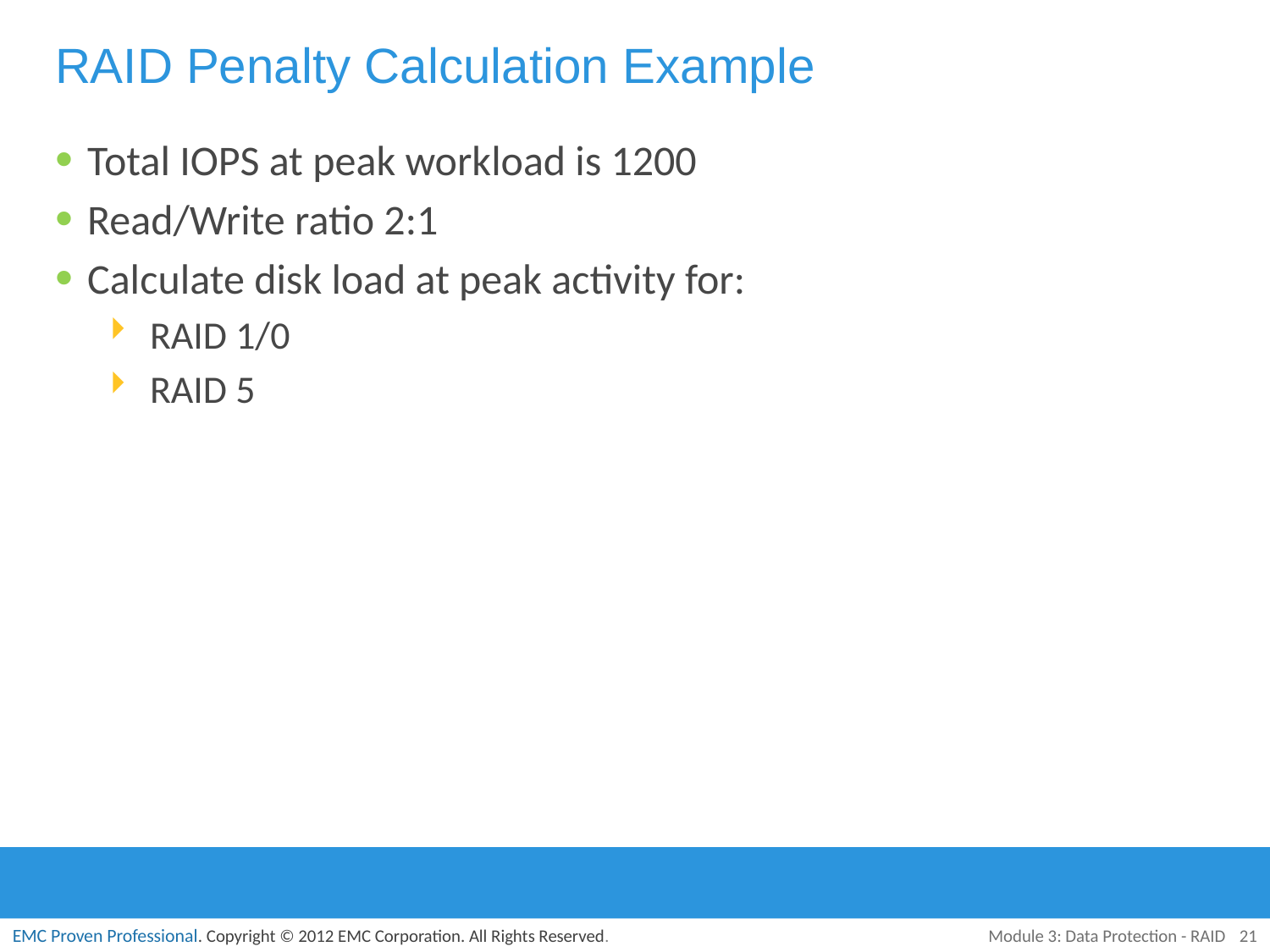

# RAID Penalty Calculation Example
Total IOPS at peak workload is 1200
Read/Write ratio 2:1
Calculate disk load at peak activity for:
RAID 1/0
RAID 5
Module 3: Data Protection - RAID
21